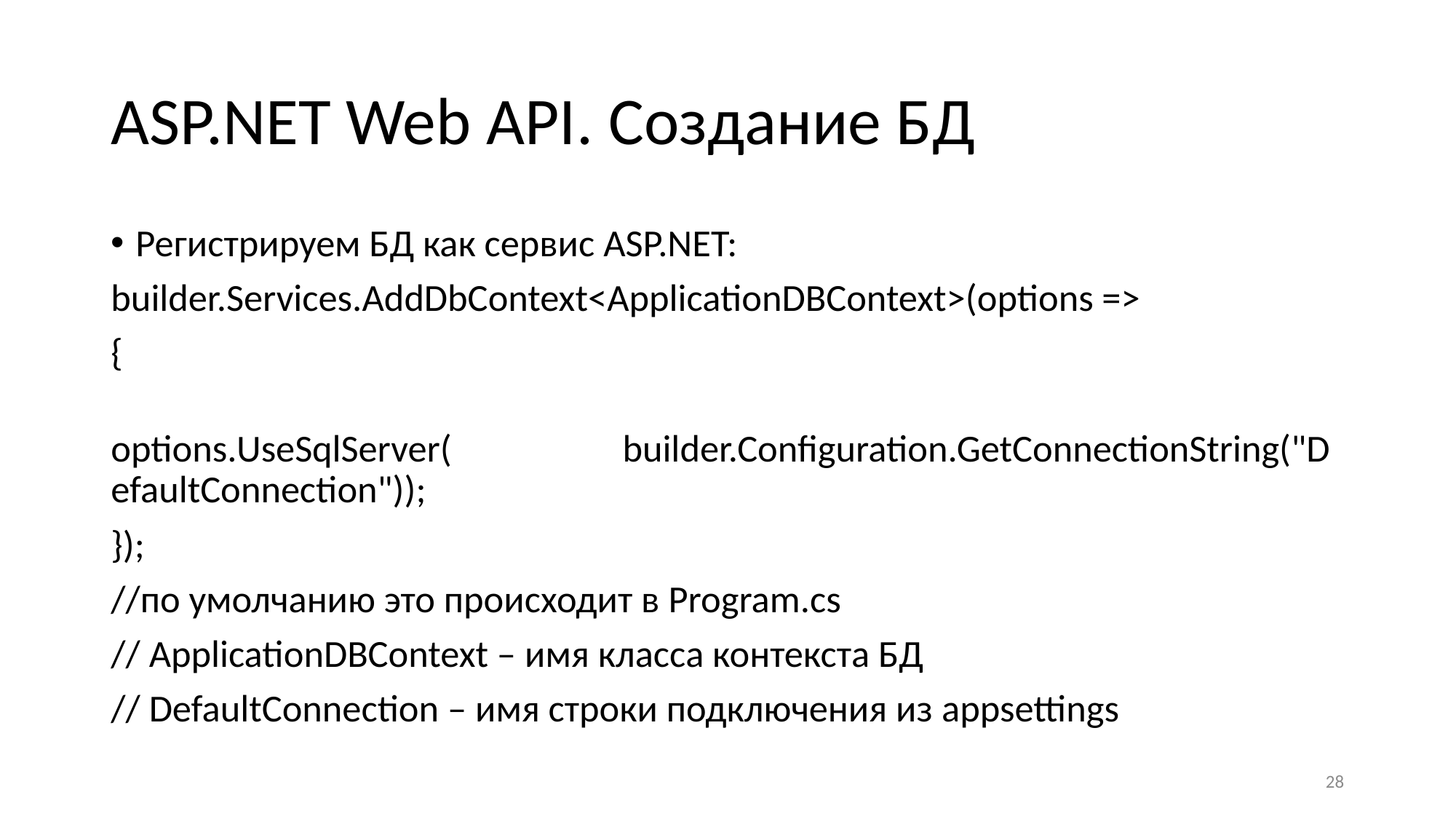

# ASP.NET Web API. Создание БД
Регистрируем БД как сервис ASP.NET:
builder.Services.AddDbContext<ApplicationDBContext>(options =>
{
    options.UseSqlServer(                    builder.Configuration.GetConnectionString("DefaultConnection"));
});
//по умолчанию это происходит в Program.cs
// ApplicationDBContext – имя класса контекста БД
// DefaultConnection – имя строки подключения из appsettings
28